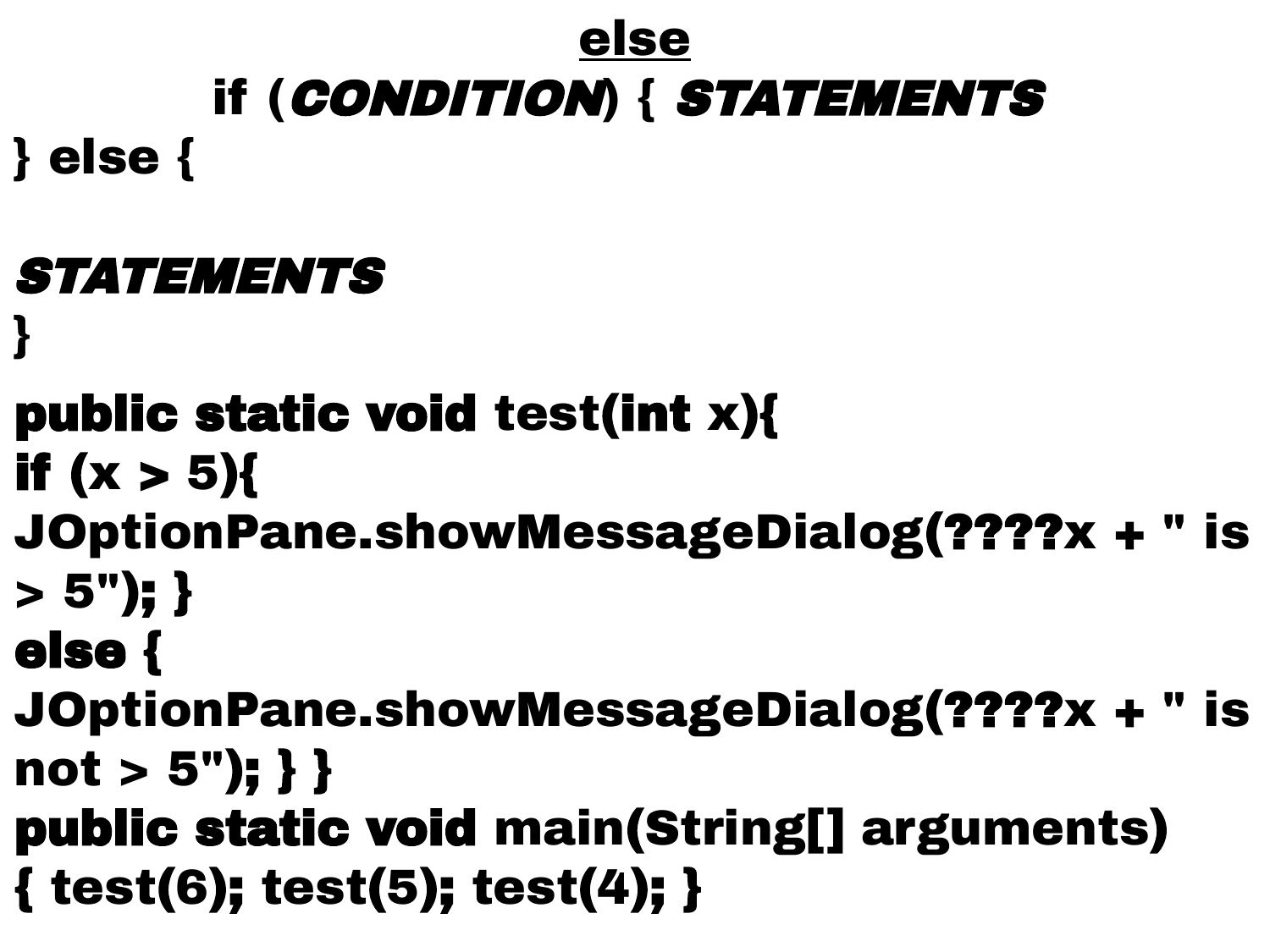

else
if (CONDITION) { STATEMENTS
} else {

STATEMENTS
}
public static void test(int x){
if (x > 5){
JOptionPane.showMessageDialog(????x + " is > 5"); }
else {
JOptionPane.showMessageDialog(????x + " is not > 5"); } }
public static void main(String[] arguments){ test(6); test(5); test(4); }